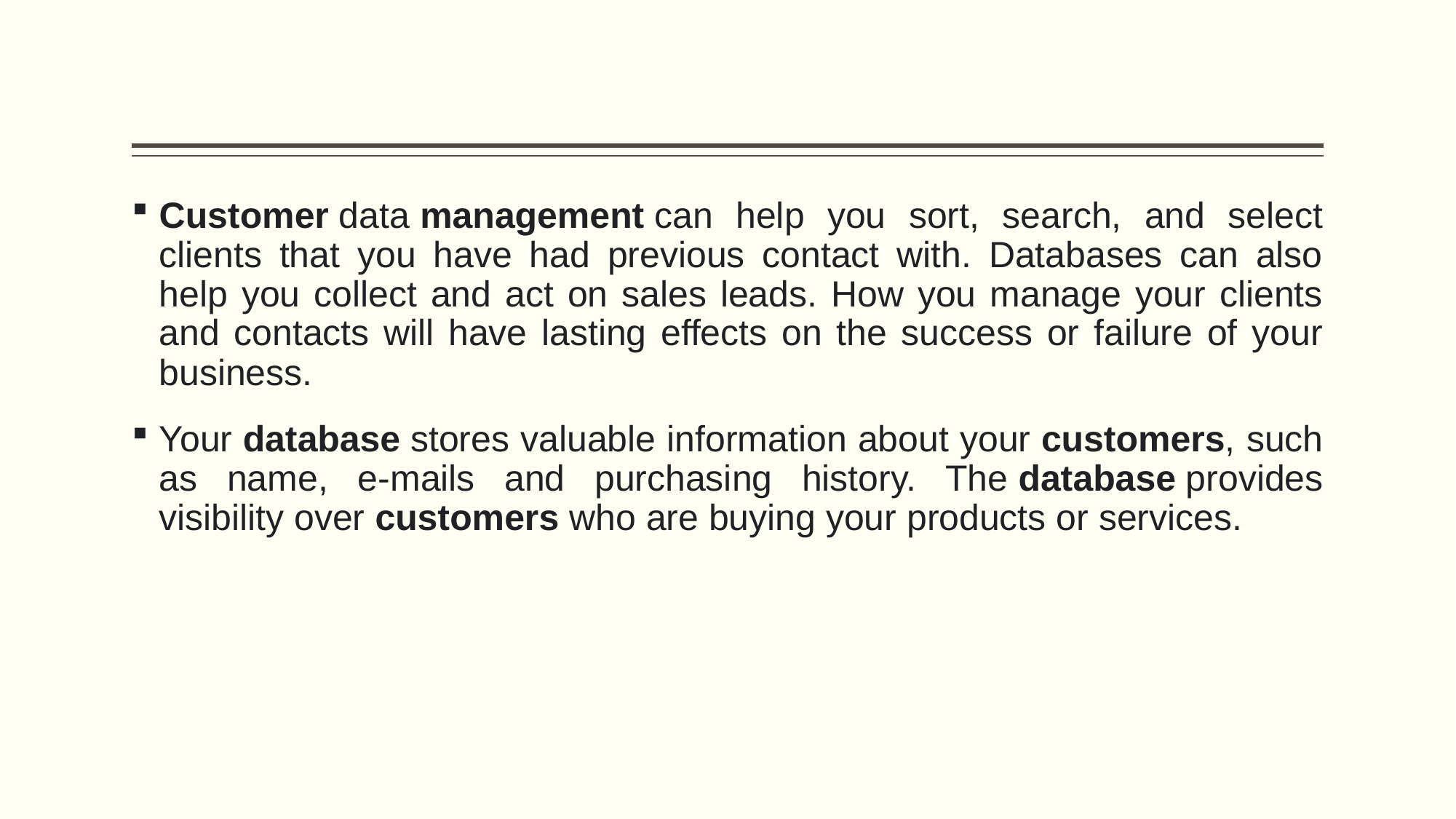

#
Customer data management can help you sort, search, and select clients that you have had previous contact with. Databases can also help you collect and act on sales leads. How you manage your clients and contacts will have lasting effects on the success or failure of your business.
Your database stores valuable information about your customers, such as name, e-mails and purchasing history. The database provides visibility over customers who are buying your products or services.